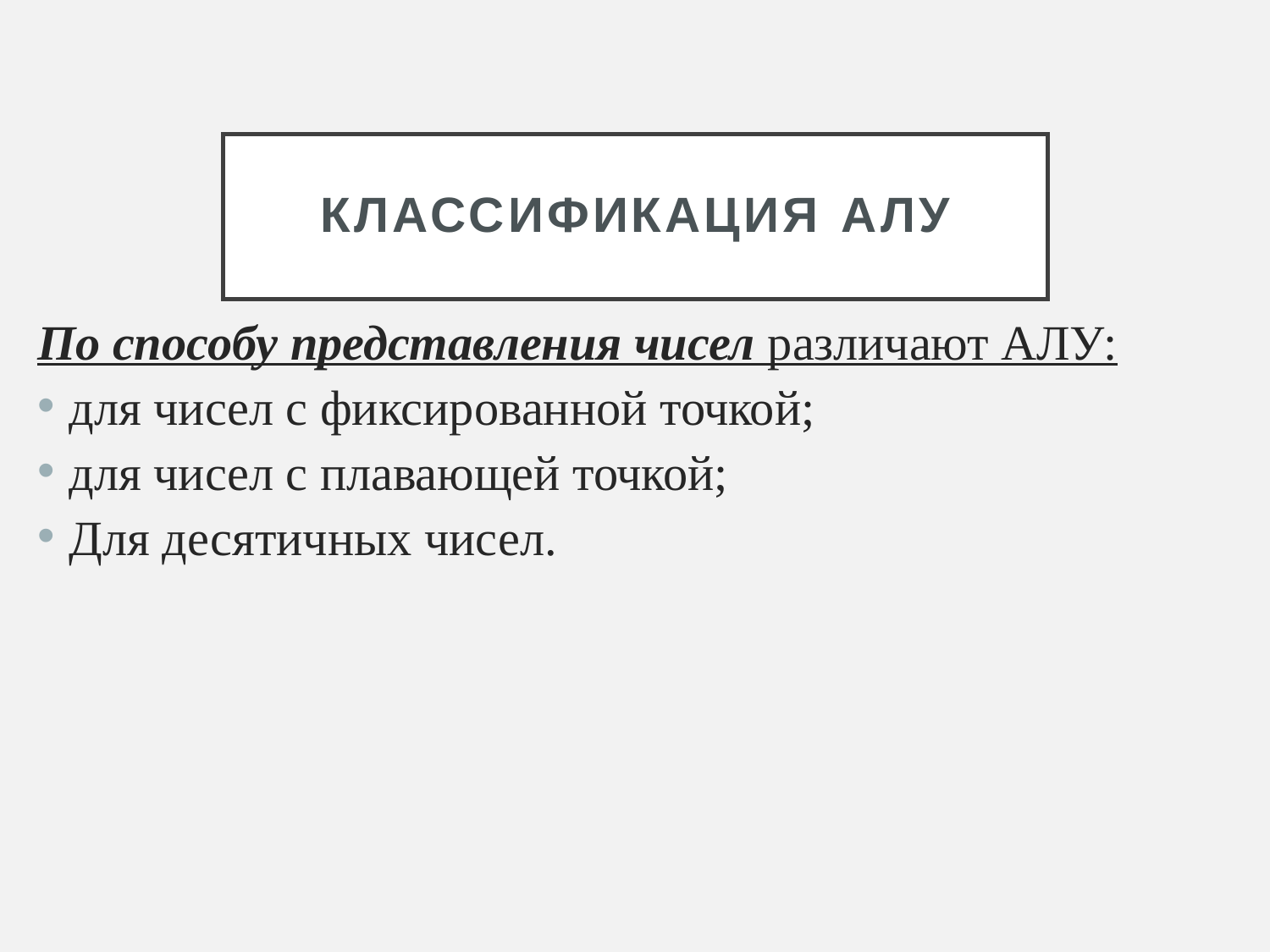

# Классификация АЛУ
По способу представления чисел различают АЛУ:
для чисел с фиксированной точкой;
для чисел с плавающей точкой;
Для десятичных чисел.